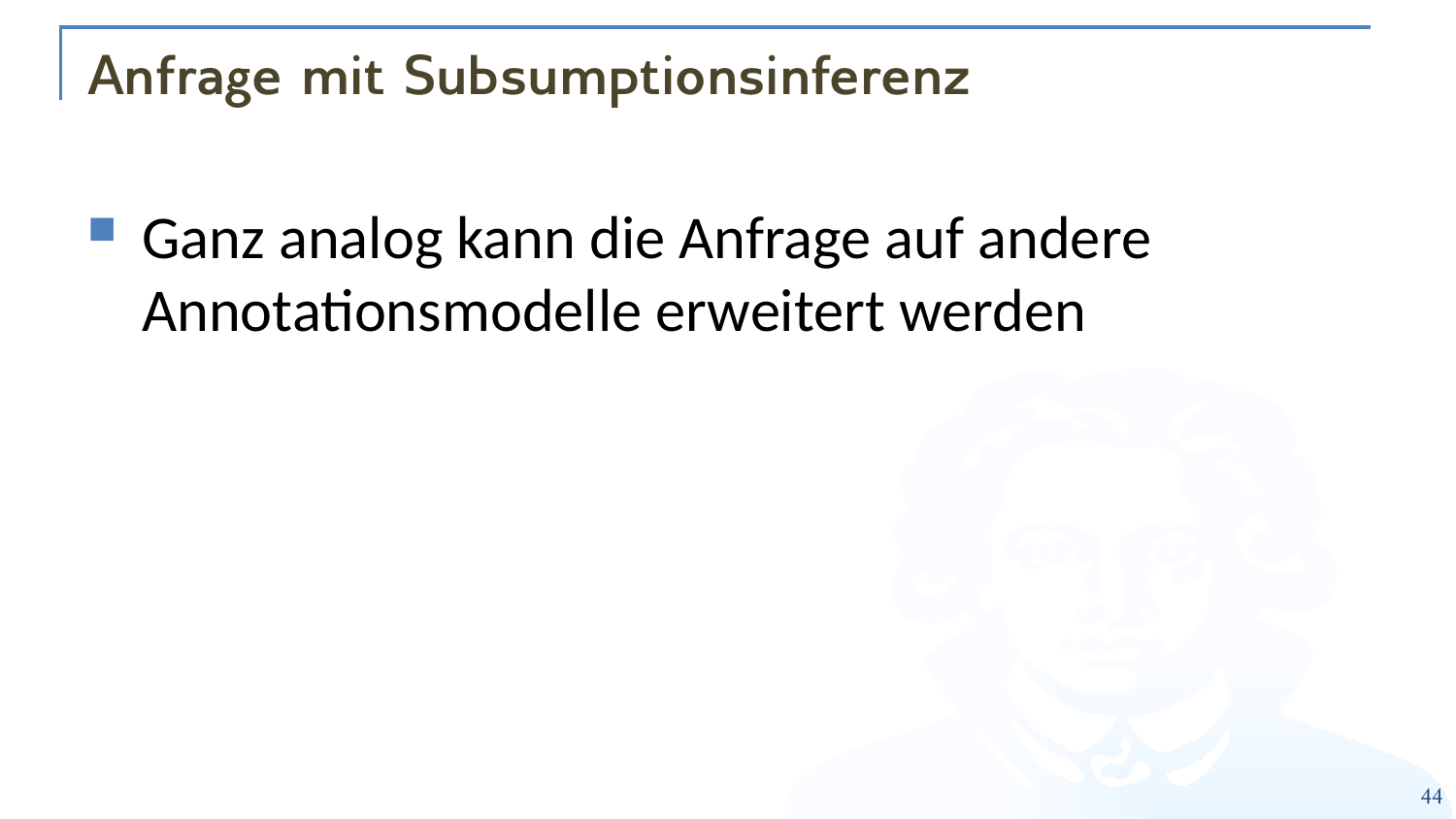

# Anfrage mit Subsumptionsinferenz
Ganz analog kann die Anfrage auf andere Annotationsmodelle erweitert werden
44